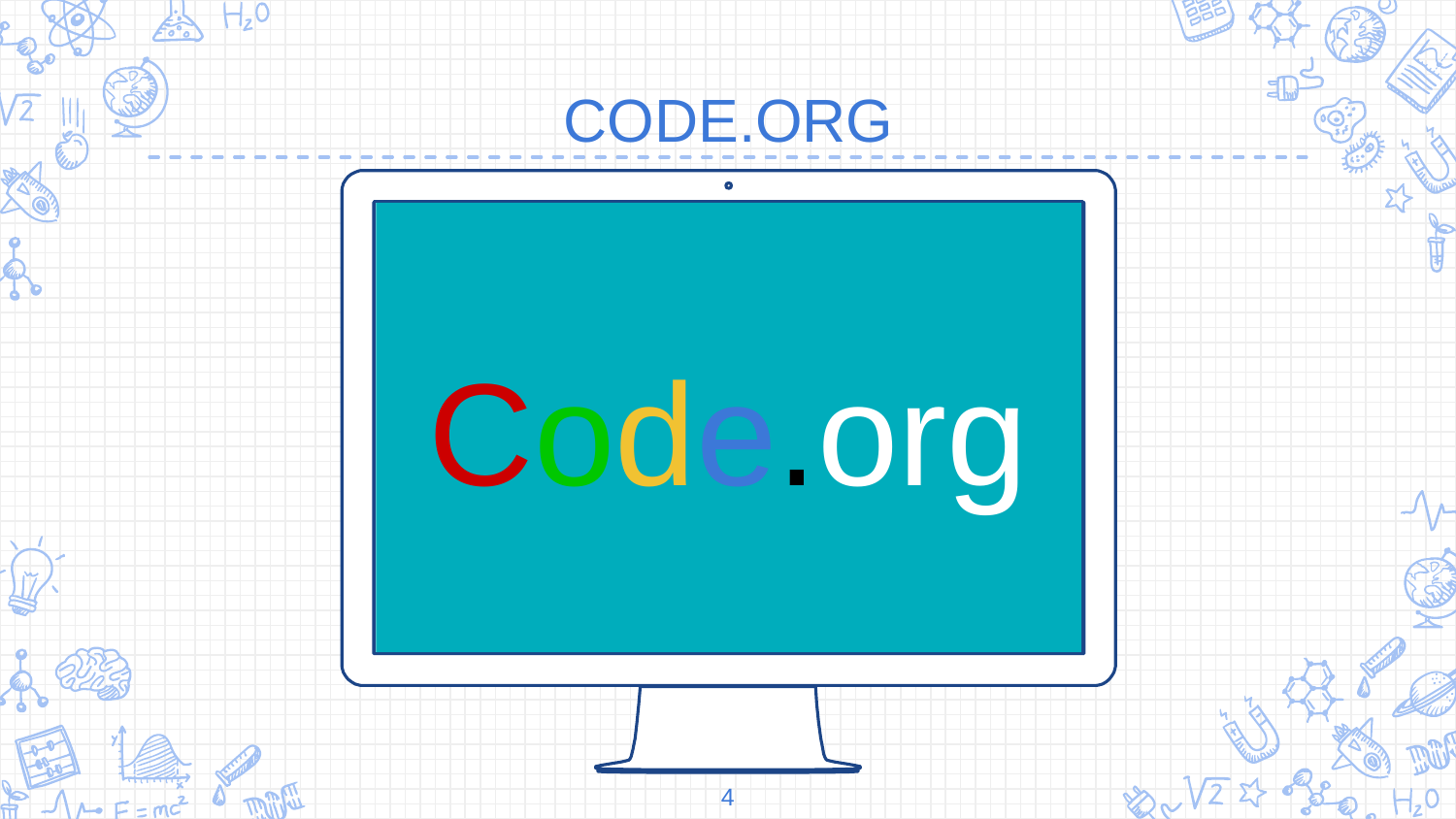

# CODE.ORG

Place your screenshot here
Code.org
4